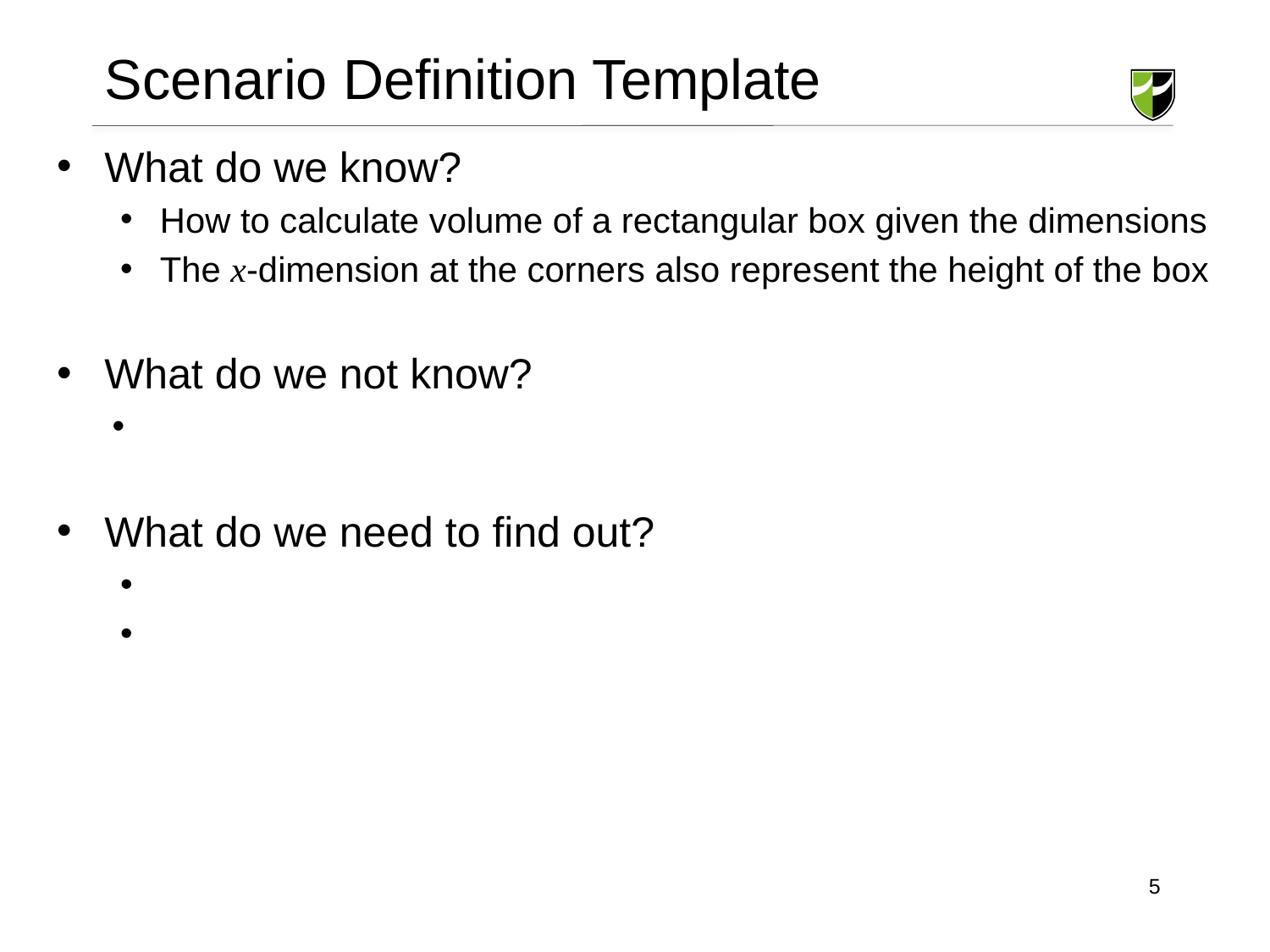

# Scenario Definition Template
What do we know?
How to calculate volume of a rectangular box given the dimensions
The x-dimension at the corners also represent the height of the box

What do we not know?

What do we need to find out?

5